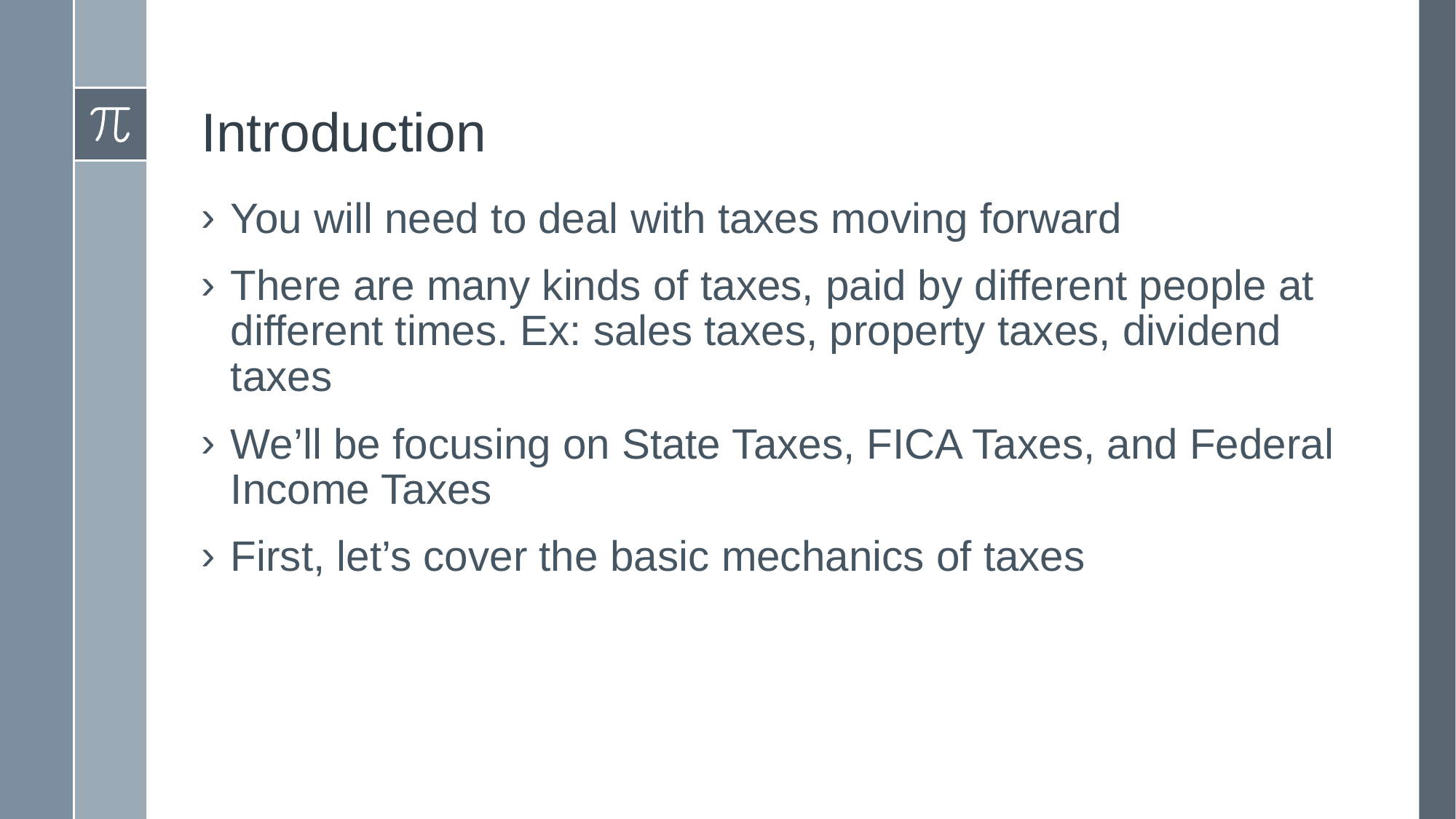

# Introduction
You will need to deal with taxes moving forward
There are many kinds of taxes, paid by different people at different times. Ex: sales taxes, property taxes, dividend taxes
We’ll be focusing on State Taxes, FICA Taxes, and Federal Income Taxes
First, let’s cover the basic mechanics of taxes